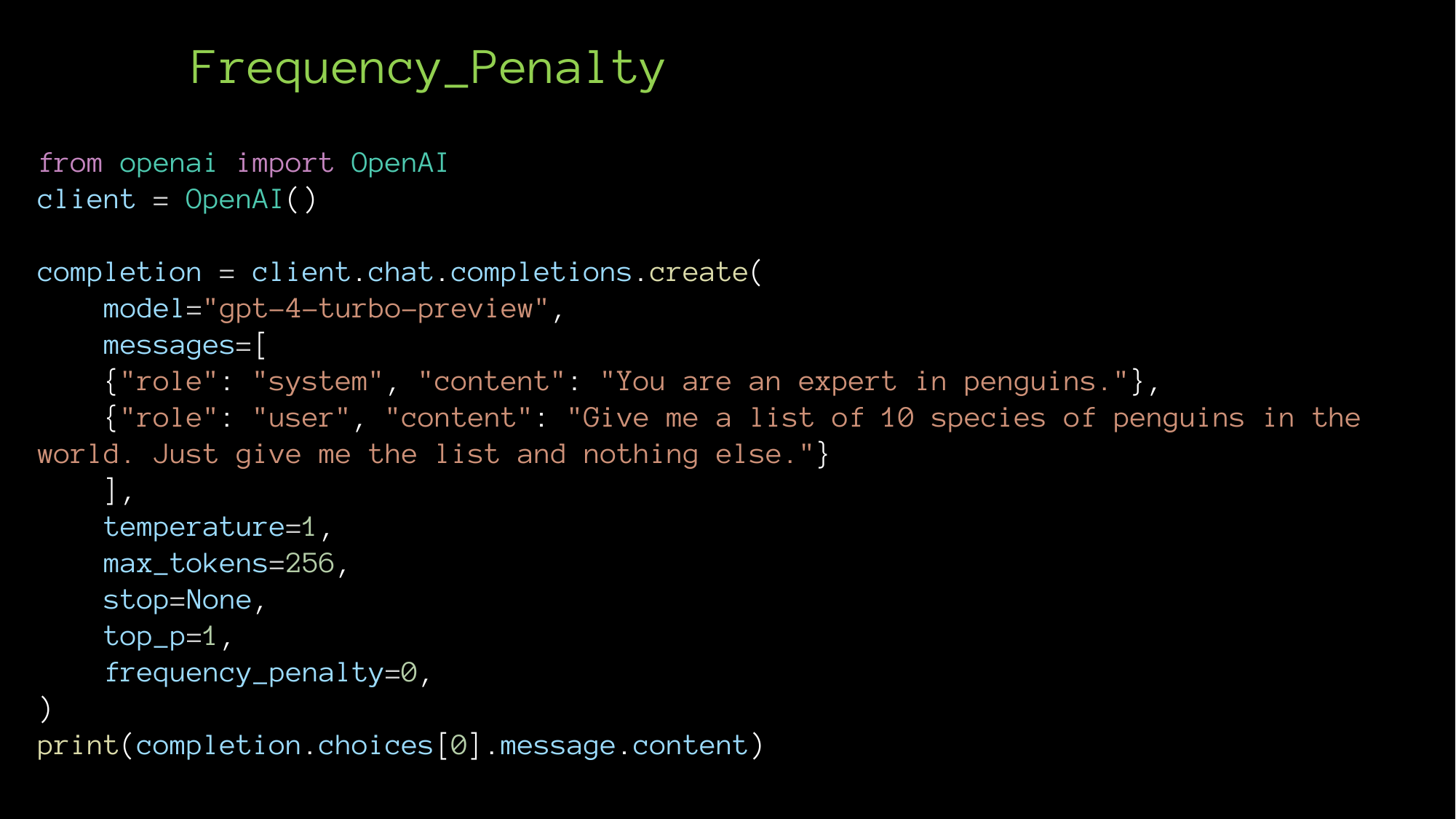

# Frequency_Penalty
from openai import OpenAI
client = OpenAI()
completion = client.chat.completions.create(
    model="gpt-4-turbo-preview",
    messages=[
    {"role": "system", "content": "You are an expert in penguins."},
    {"role": "user", "content": "Give me a list of 10 species of penguins in the world. Just give me the list and nothing else."}
    ],
    temperature=1,
    max_tokens=256,
    stop=None,
    top_p=1,
    frequency_penalty=0,
)
print(completion.choices[0].message.content)